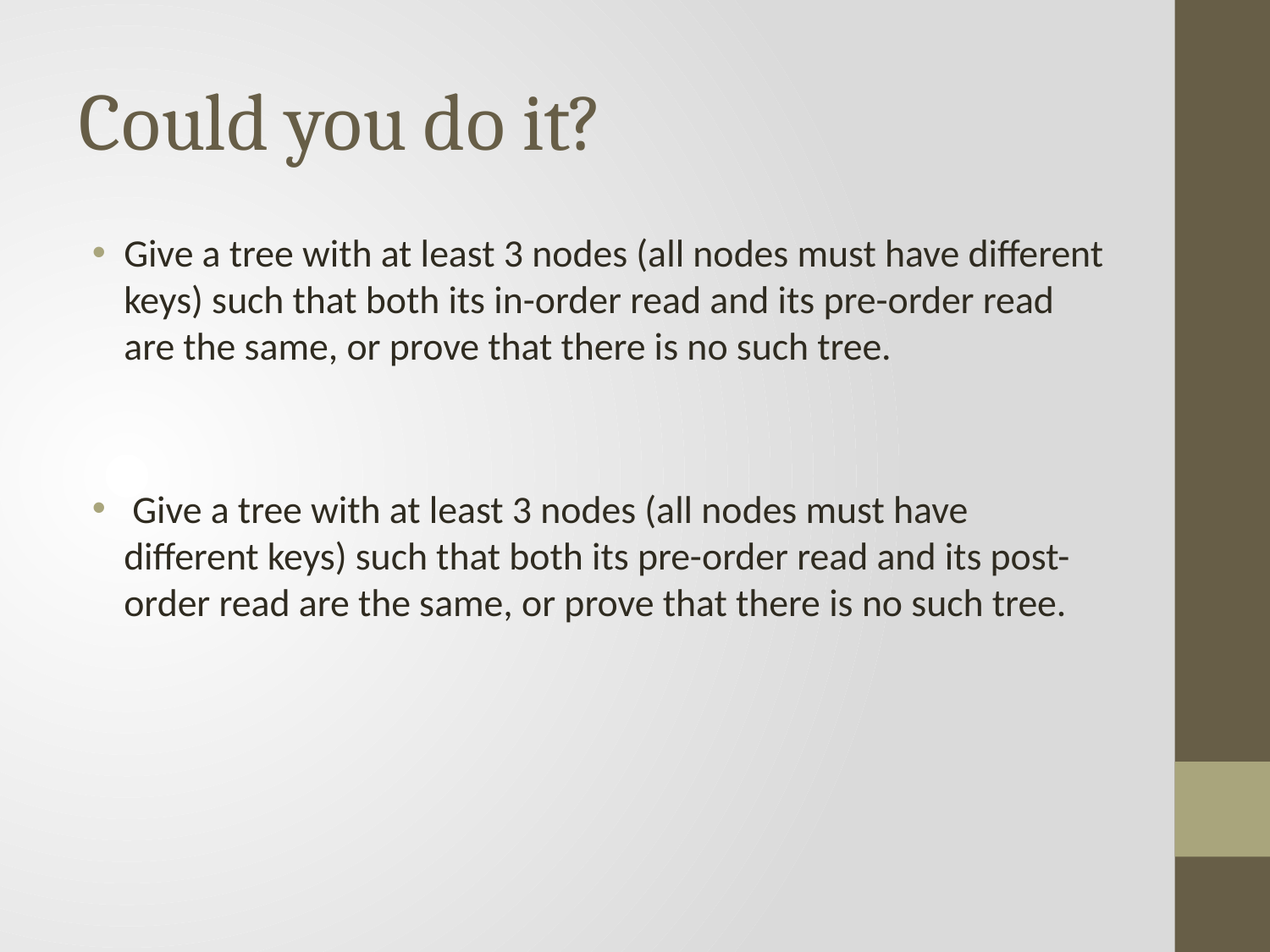

# Could you do it?
Give a tree with at least 3 nodes (all nodes must have different keys) such that both its in-order read and its pre-order read are the same, or prove that there is no such tree.

 Give a tree with at least 3 nodes (all nodes must have different keys) such that both its pre-order read and its post-order read are the same, or prove that there is no such tree.